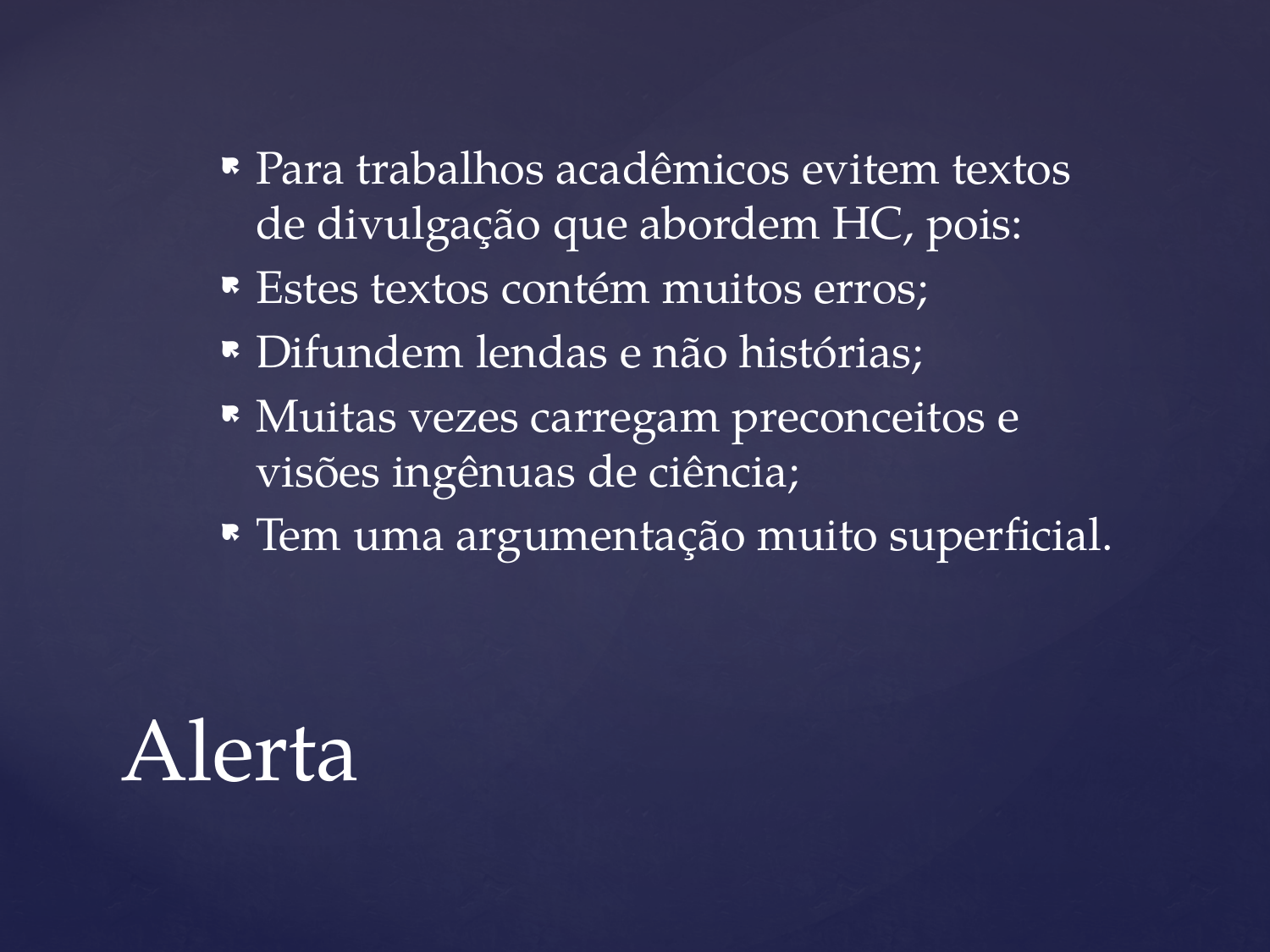

Para trabalhos acadêmicos evitem textos de divulgação que abordem HC, pois:
Estes textos contém muitos erros;
Difundem lendas e não histórias;
Muitas vezes carregam preconceitos e visões ingênuas de ciência;
Tem uma argumentação muito superficial.
# Alerta